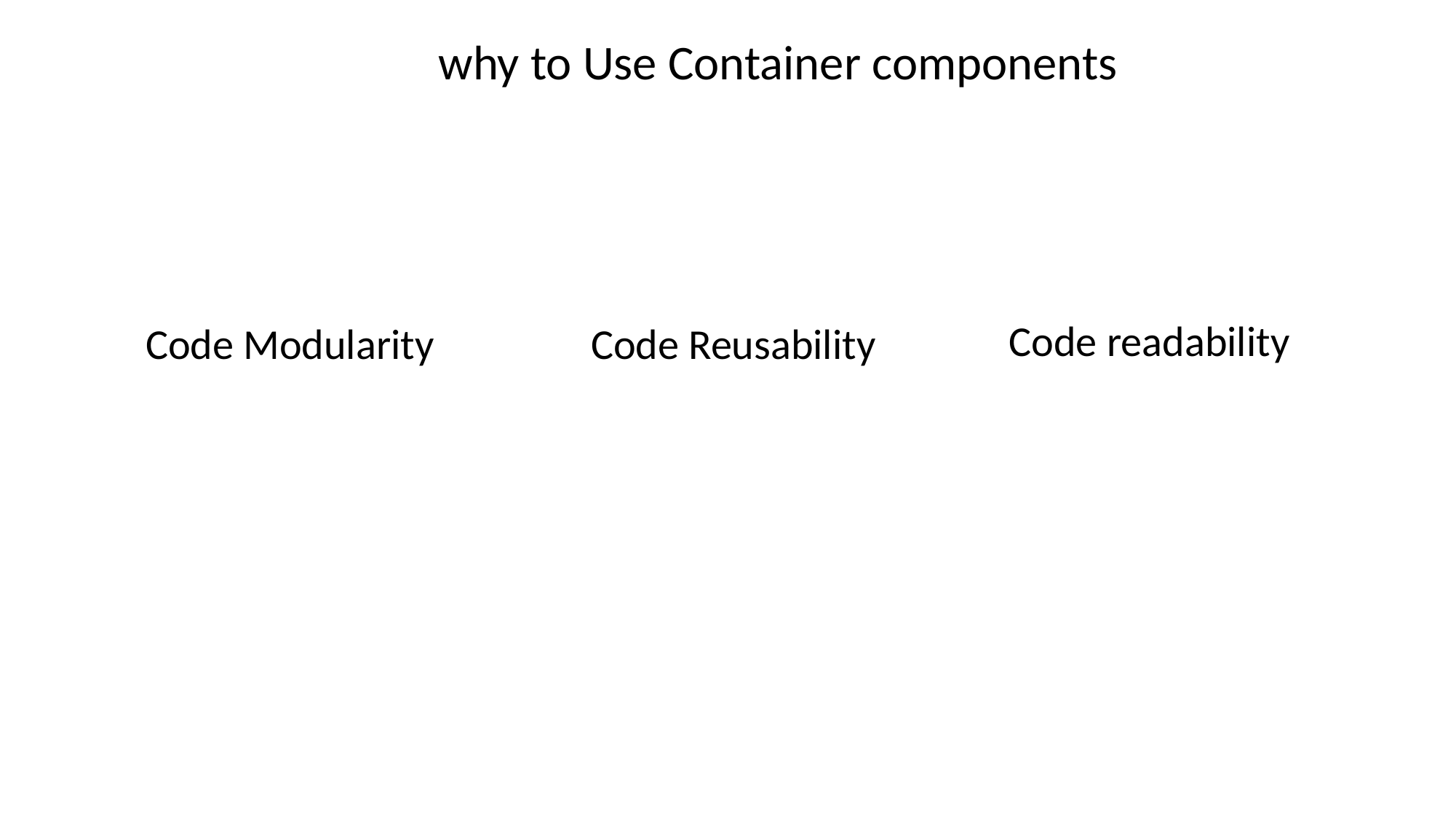

why to Use Container components

Code readability
Code Modularity
Code Reusability